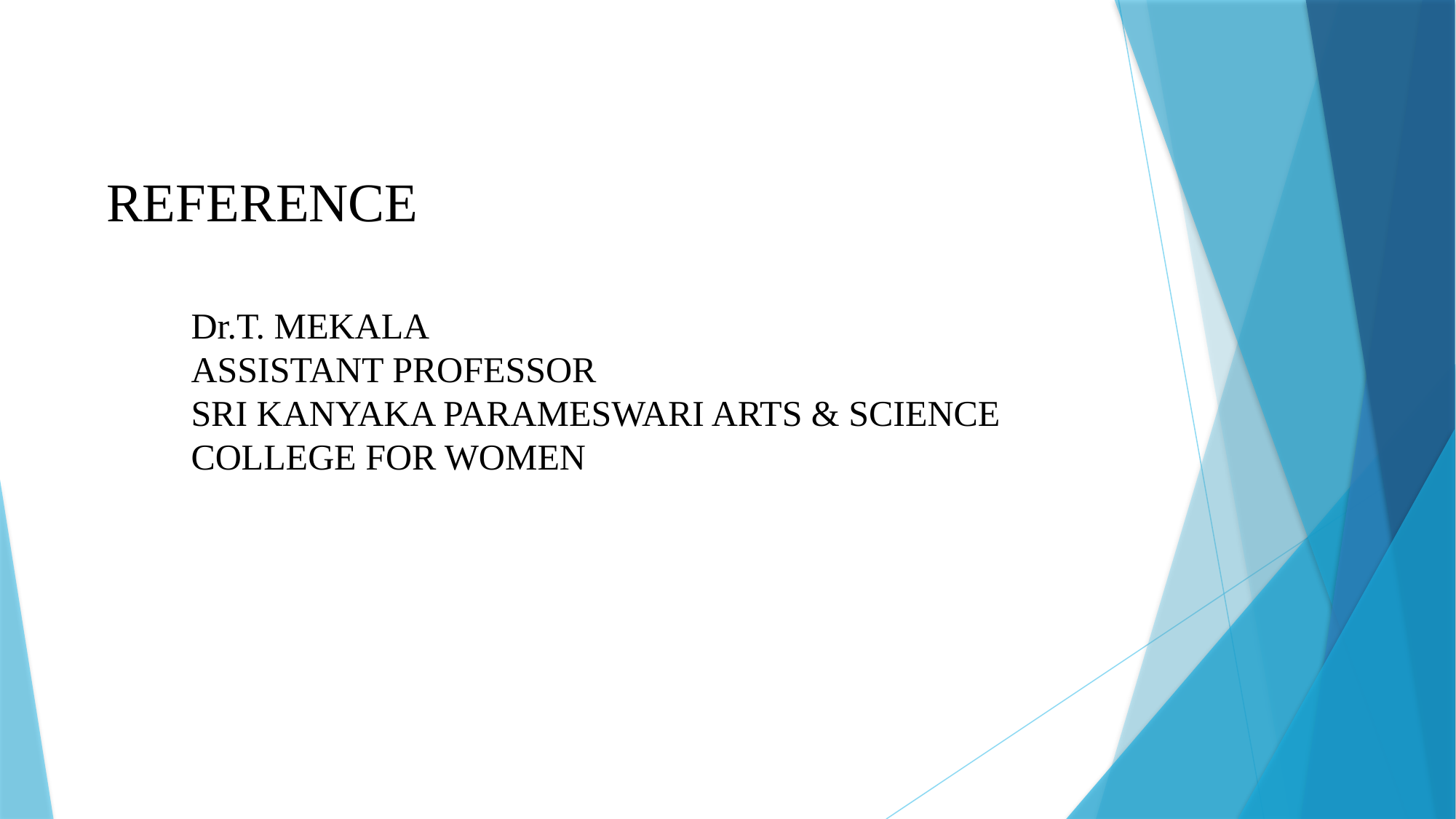

REFERENCE
Dr.T. MEKALA
ASSISTANT PROFESSOR
SRI KANYAKA PARAMESWARI ARTS & SCIENCE COLLEGE FOR WOMEN